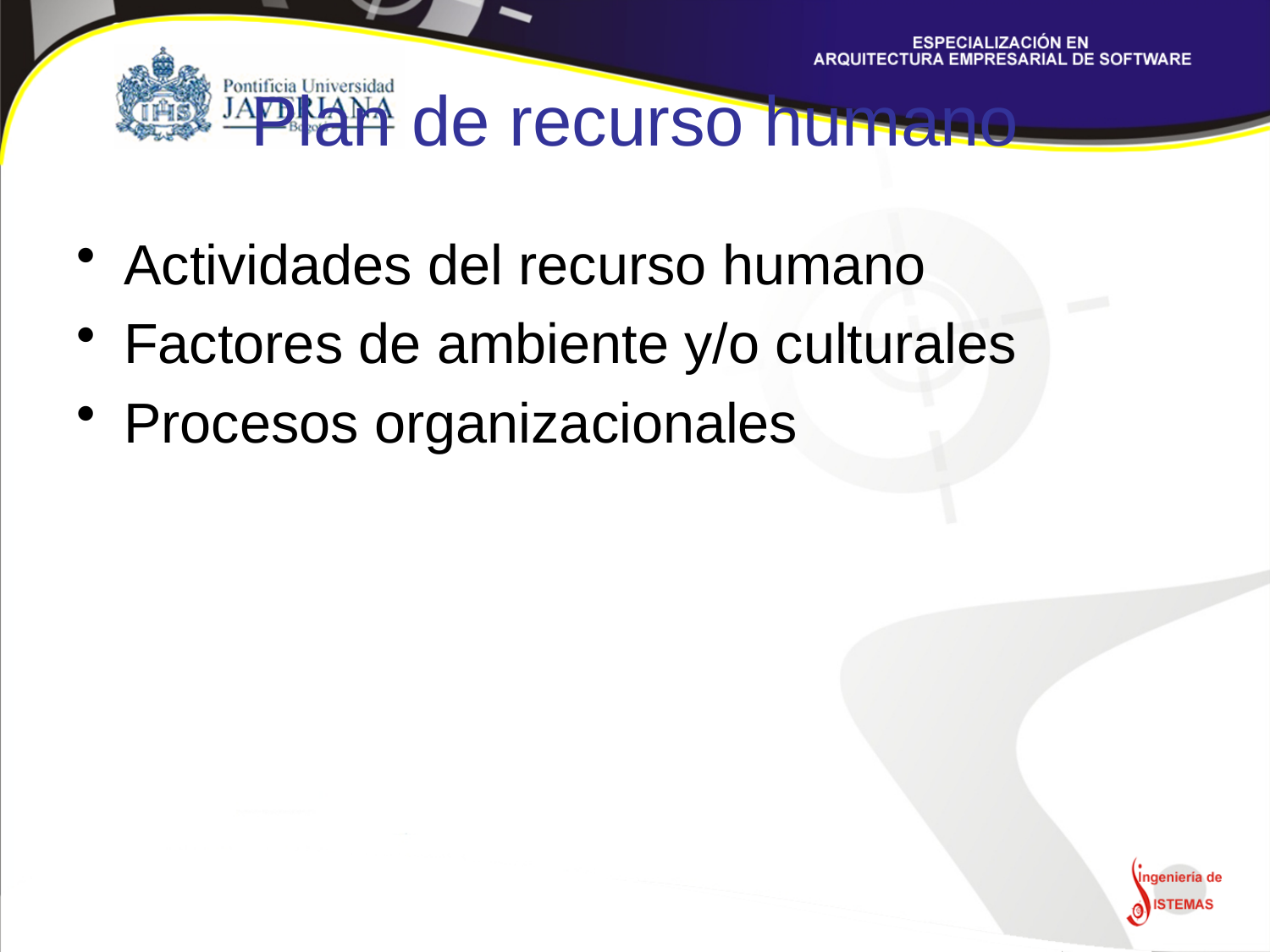

# Plan de recurso humano
Actividades del recurso humano
Factores de ambiente y/o culturales
Procesos organizacionales